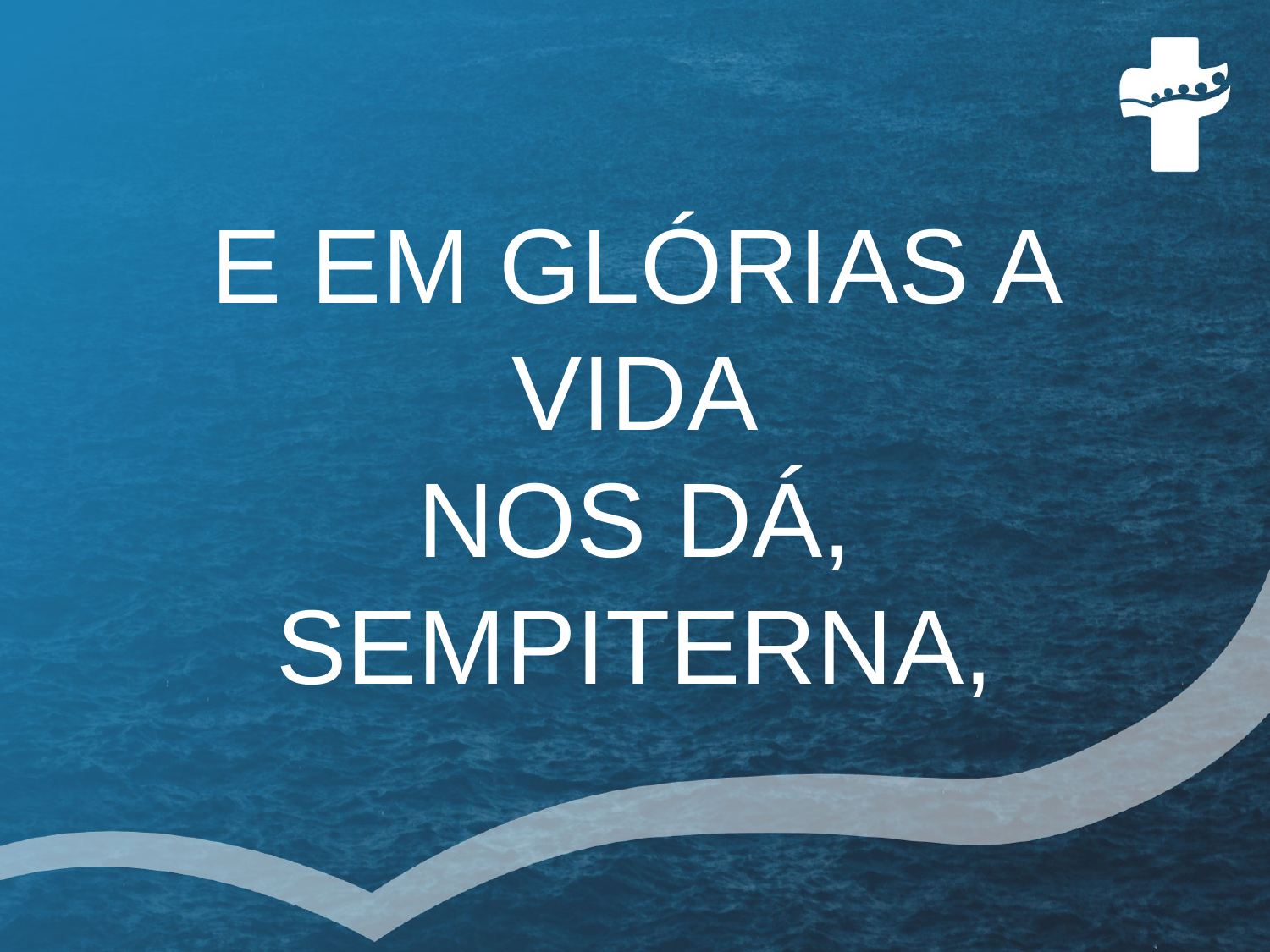

# E EM GLÓRIAS A VIDA NOS DÁ, SEMPITERNA,